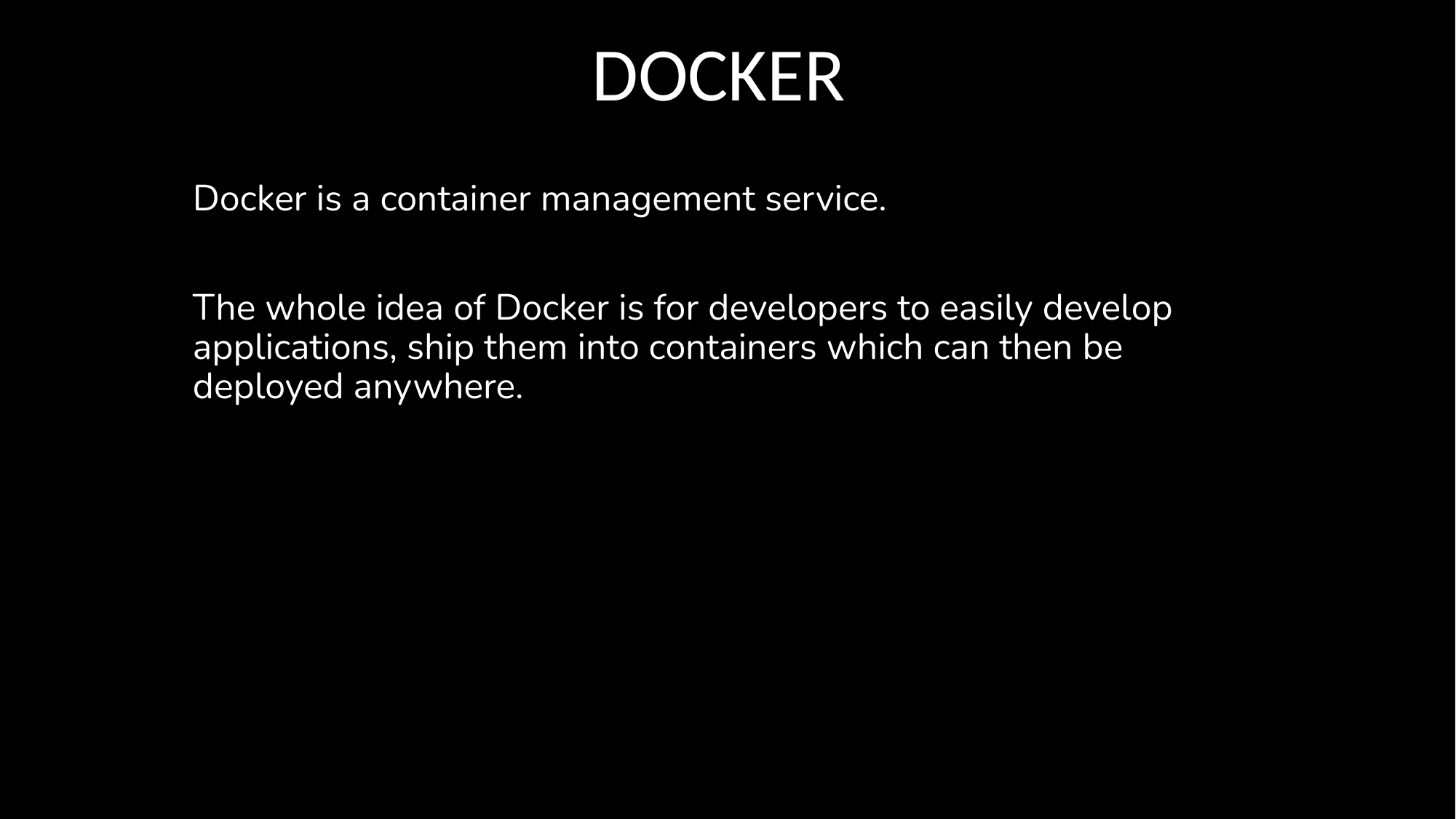

# DOCKER
Docker is a container management service.

The whole idea of Docker is for developers to easily develop applications, ship them into containers which can then be deployed anywhere.